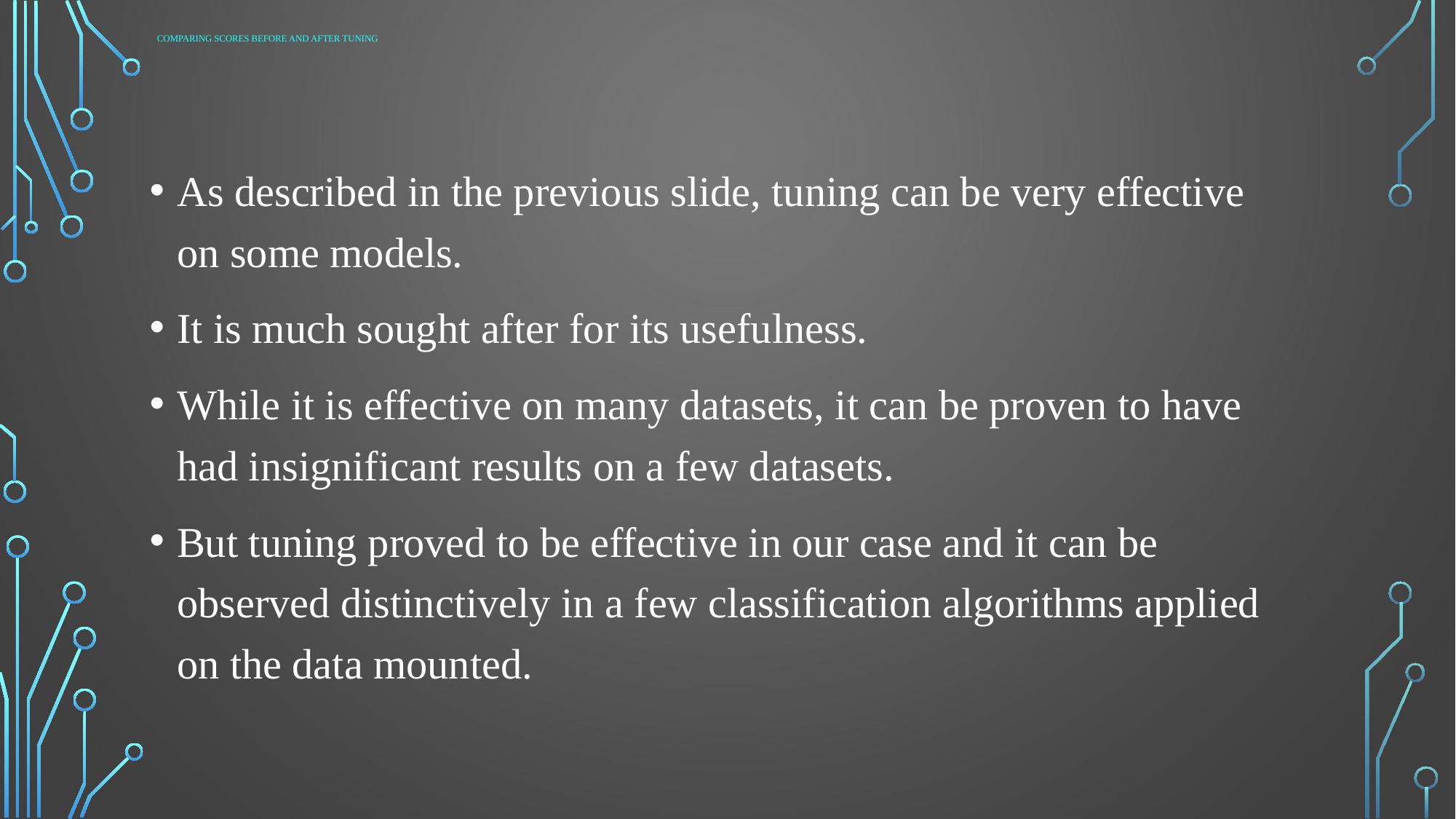

# COMPARING SCORES BEFORE AND AFTER TUNING

As described in the previous slide, tuning can be very effective on some models.
It is much sought after for its usefulness.
While it is effective on many datasets, it can be proven to have had insignificant results on a few datasets.
But tuning proved to be effective in our case and it can be observed distinctively in a few classification algorithms applied on the data mounted.